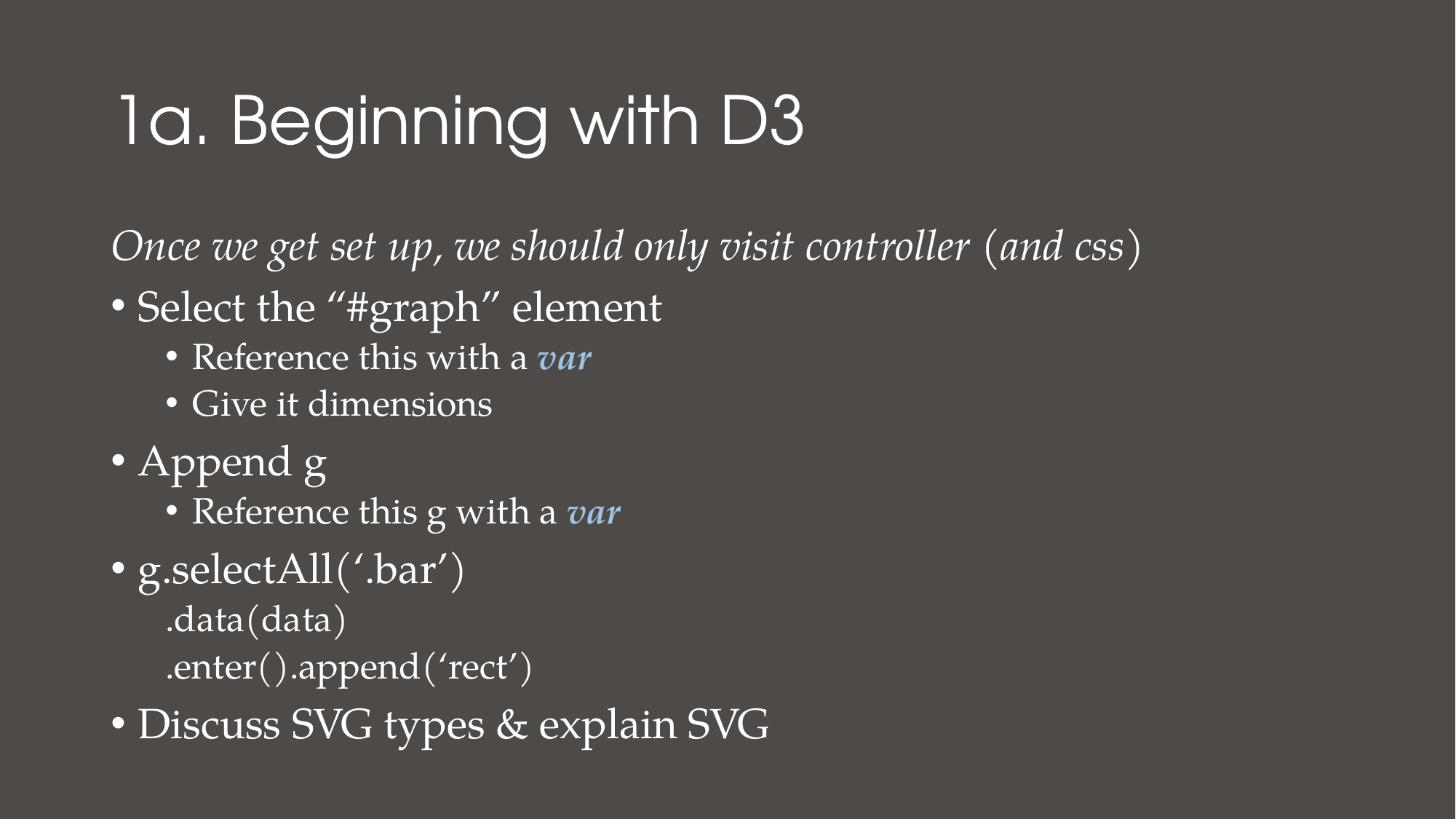

# 1a. Beginning with D3
Once we get set up, we should only visit controller (and css)
Select the “#graph” element
Reference this with a var
Give it dimensions
Append g
Reference this g with a var
g.selectAll(‘.bar’)
.data(data)
.enter().append(‘rect’)
Discuss SVG types & explain SVG